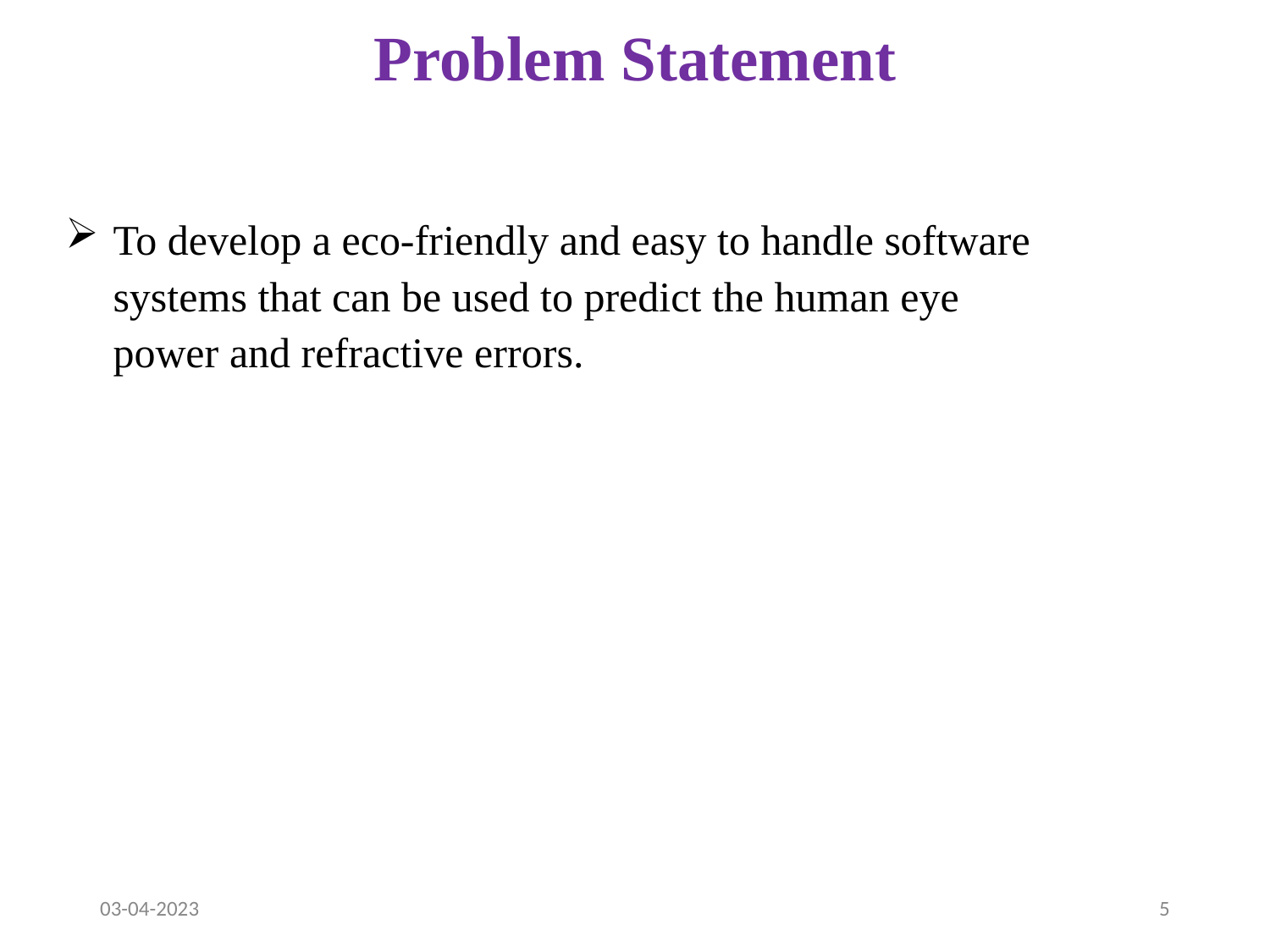

# Problem Statement
To develop a eco-friendly and easy to handle software systems that can be used to predict the human eye power and refractive errors.
03-04-2023
5